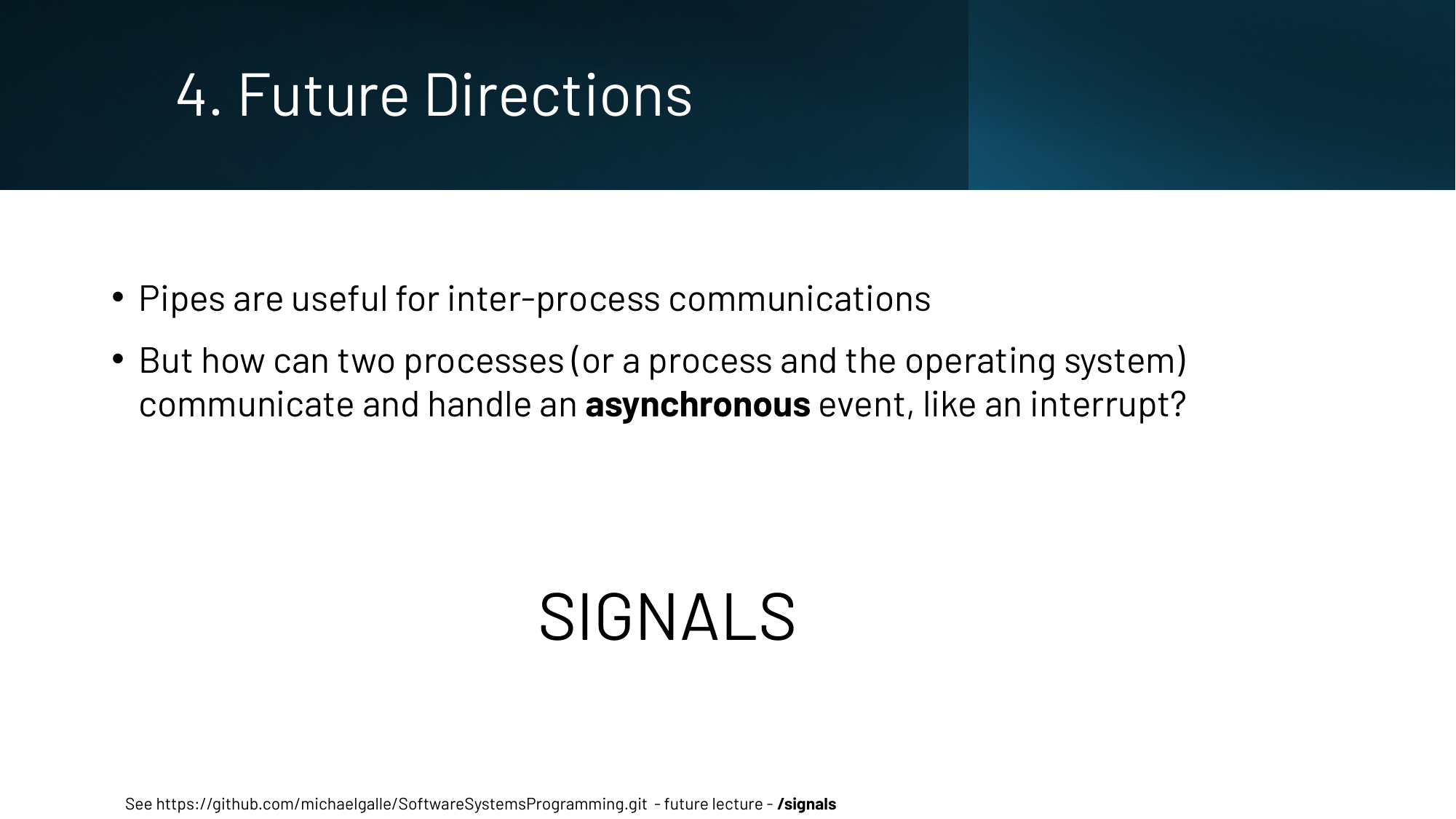

# 4. Future Directions
Pipes are useful for inter-process communications
But how can two processes (or a process and the operating system) communicate and handle an asynchronous event, like an interrupt?
SIGNALS
32
See https://github.com/michaelgalle/SoftwareSystemsProgramming.git  - future lecture - /signals